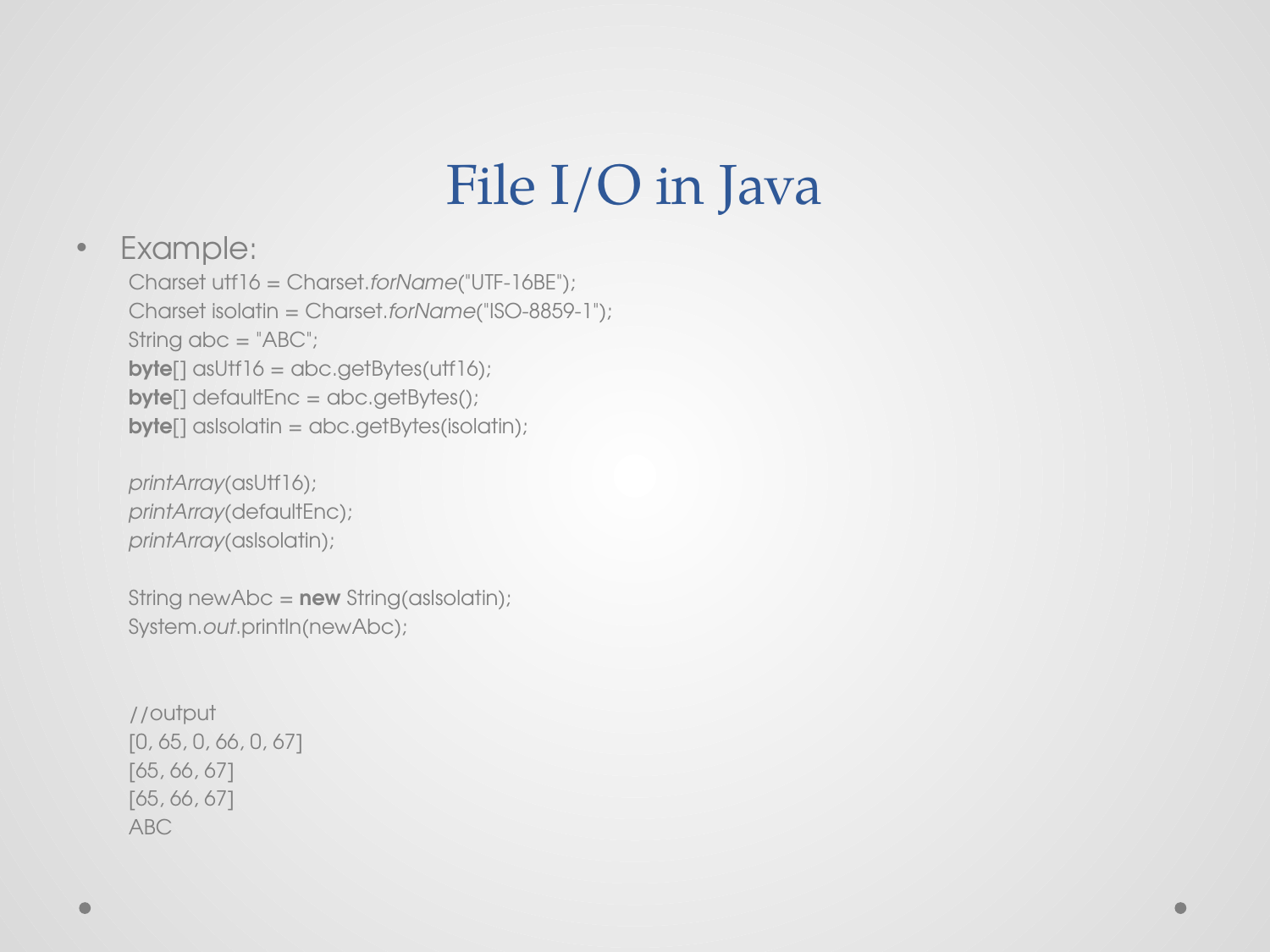

# File I/O in Java
Example:
Charset utf16 = Charset.forName("UTF-16BE");
		Charset isolatin = Charset.forName("ISO-8859-1");
		String abc = "ABC";
		byte[] asUtf16 = abc.getBytes(utf16);
		byte[] defaultEnc = abc.getBytes();
		byte[] asIsolatin = abc.getBytes(isolatin);

		printArray(asUtf16);
		printArray(defaultEnc);
	printArray(asIsolatin);

String newAbc = new String(asIsolatin);
	System.out.println(newAbc);

	//output
[0, 65, 0, 66, 0, 67]
[65, 66, 67]
[65, 66, 67]
ABC